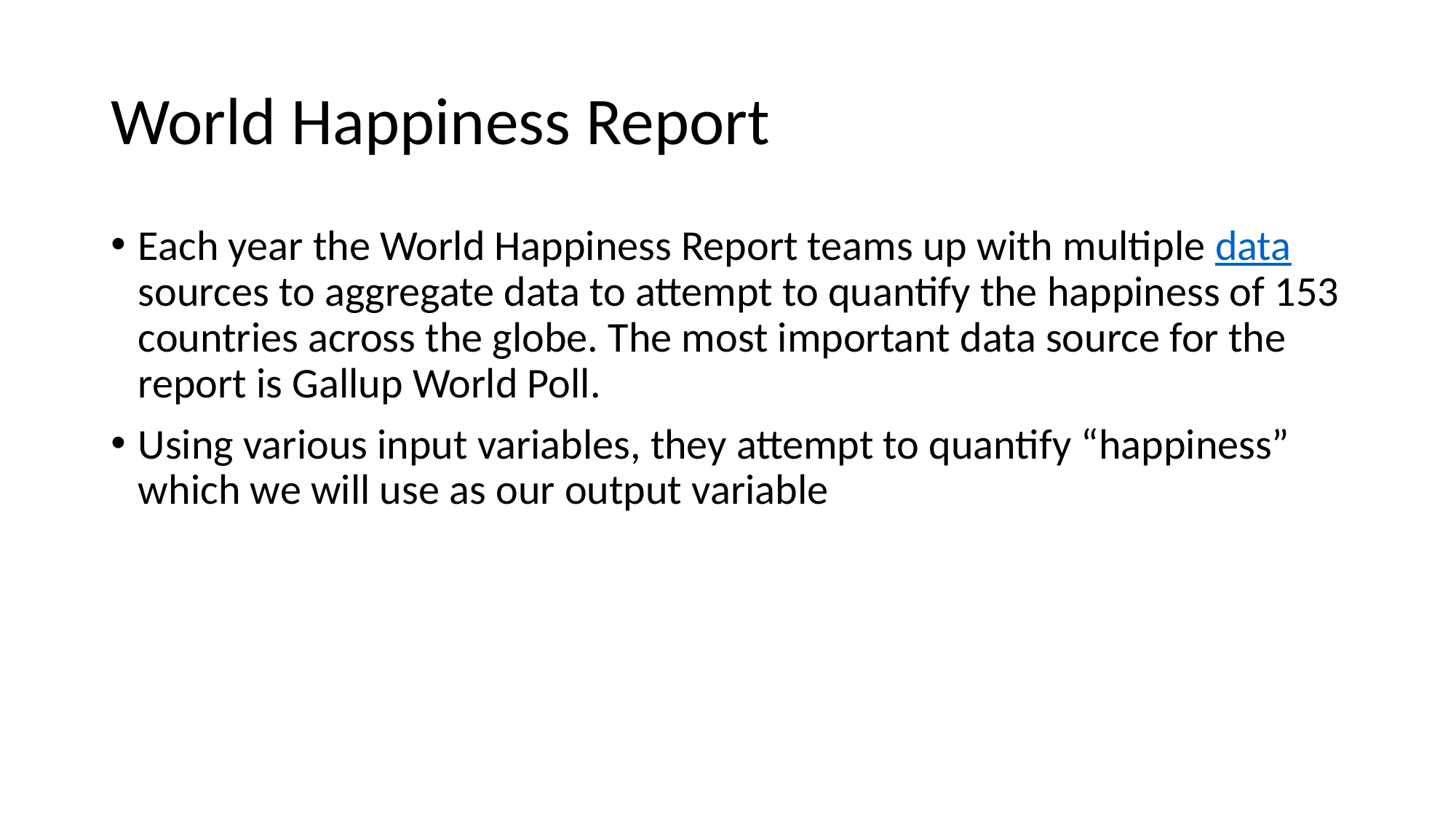

# World Happiness Report
Each year the World Happiness Report teams up with multiple data sources to aggregate data to attempt to quantify the happiness of 153 countries across the globe. The most important data source for the report is Gallup World Poll.
Using various input variables, they attempt to quantify “happiness” which we will use as our output variable